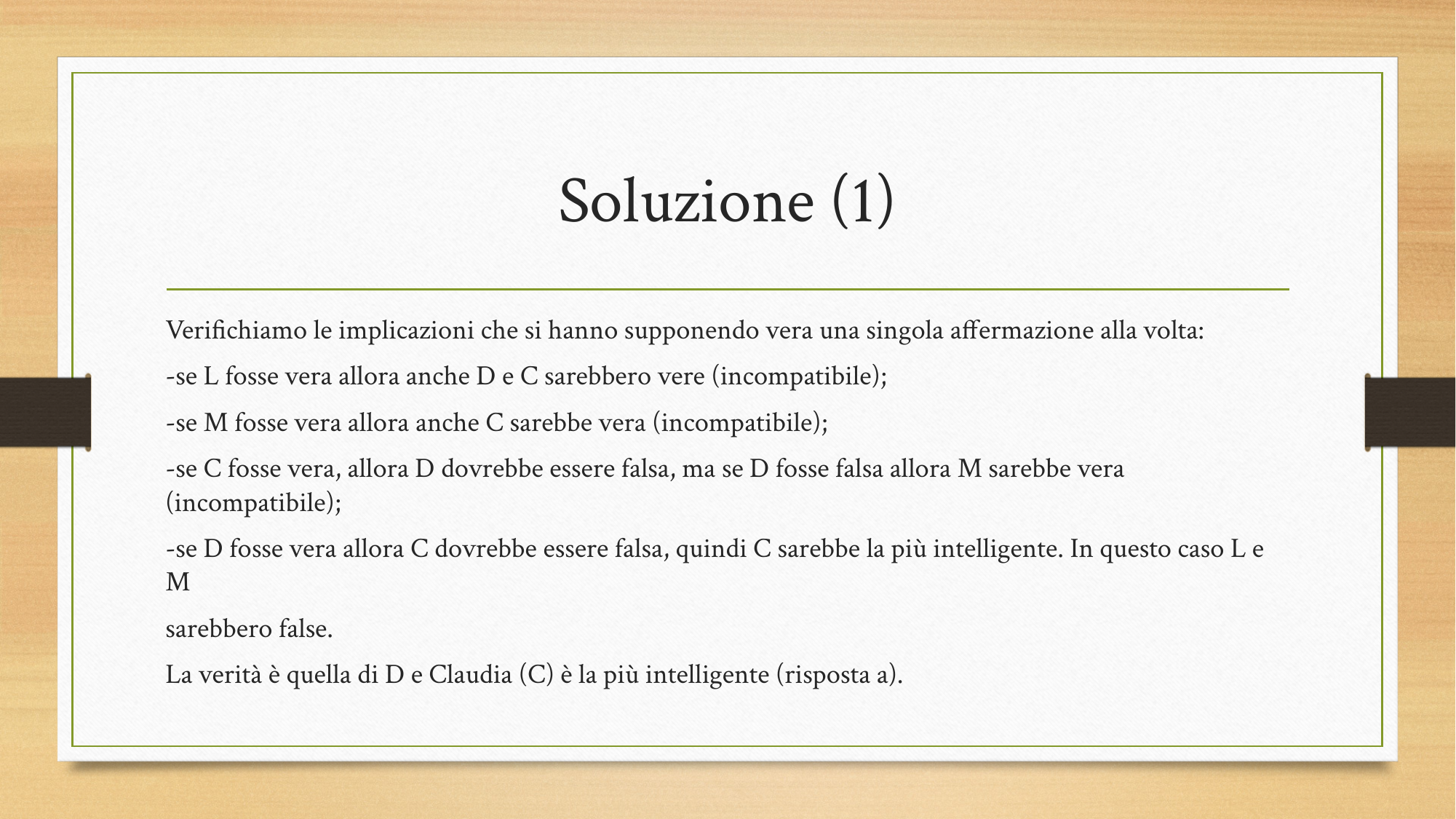

# Soluzione (1)
Verifichiamo le implicazioni che si hanno supponendo vera una singola affermazione alla volta:
-se L fosse vera allora anche D e C sarebbero vere (incompatibile);
-se M fosse vera allora anche C sarebbe vera (incompatibile);
-se C fosse vera, allora D dovrebbe essere falsa, ma se D fosse falsa allora M sarebbe vera (incompatibile);
-se D fosse vera allora C dovrebbe essere falsa, quindi C sarebbe la più intelligente. In questo caso L e M
sarebbero false.
La verità è quella di D e Claudia (C) è la più intelligente (risposta a).